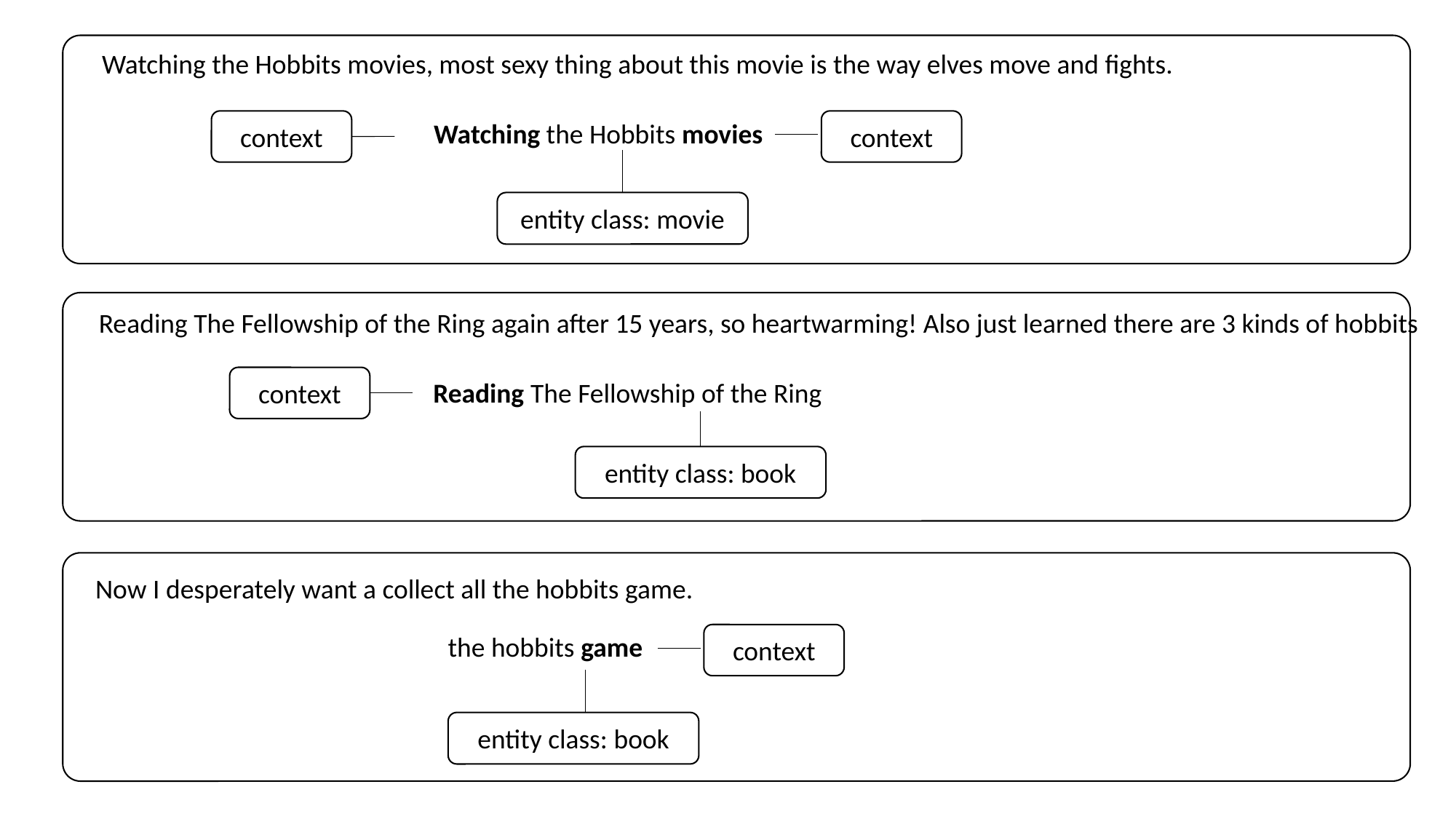

Watching the Hobbits movies, most sexy thing about this movie is the way elves move and fights.
context
context
Watching the Hobbits movies
entity class: movie

Reading The Fellowship of the Ring again after 15 years, so heartwarming! Also just learned there are 3 kinds of hobbits
context
Reading The Fellowship of the Ring
entity class: book

Now I desperately want a collect all the hobbits game.
the hobbits game
context
entity class: book